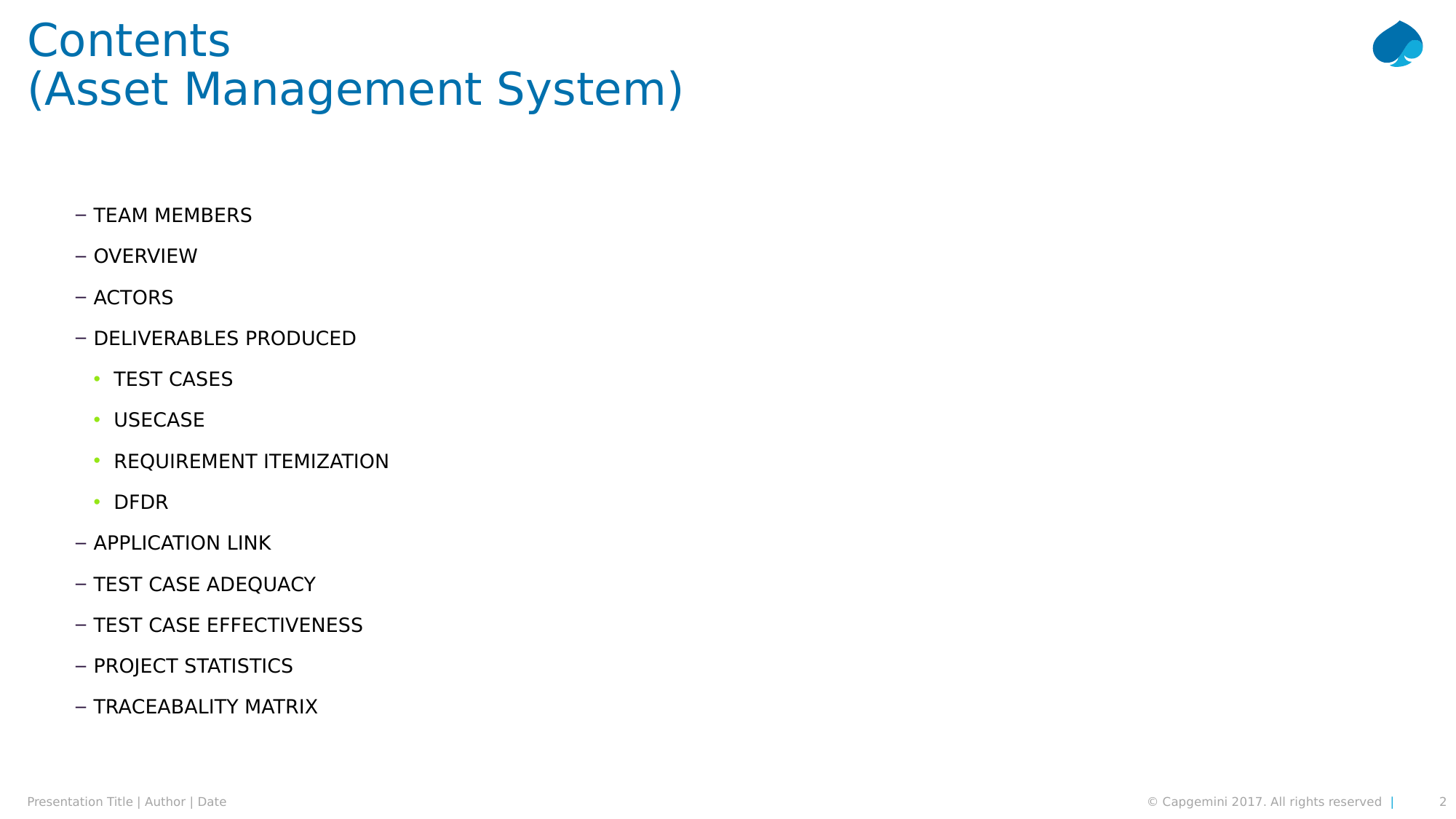

# Contents (Asset Management System)
TEAM MEMBERS
OVERVIEW
ACTORS
DELIVERABLES PRODUCED
TEST CASES
USECASE
REQUIREMENT ITEMIZATION
DFDR
APPLICATION LINK
TEST CASE ADEQUACY
TEST CASE EFFECTIVENESS
PROJECT STATISTICS
TRACEABALITY MATRIX